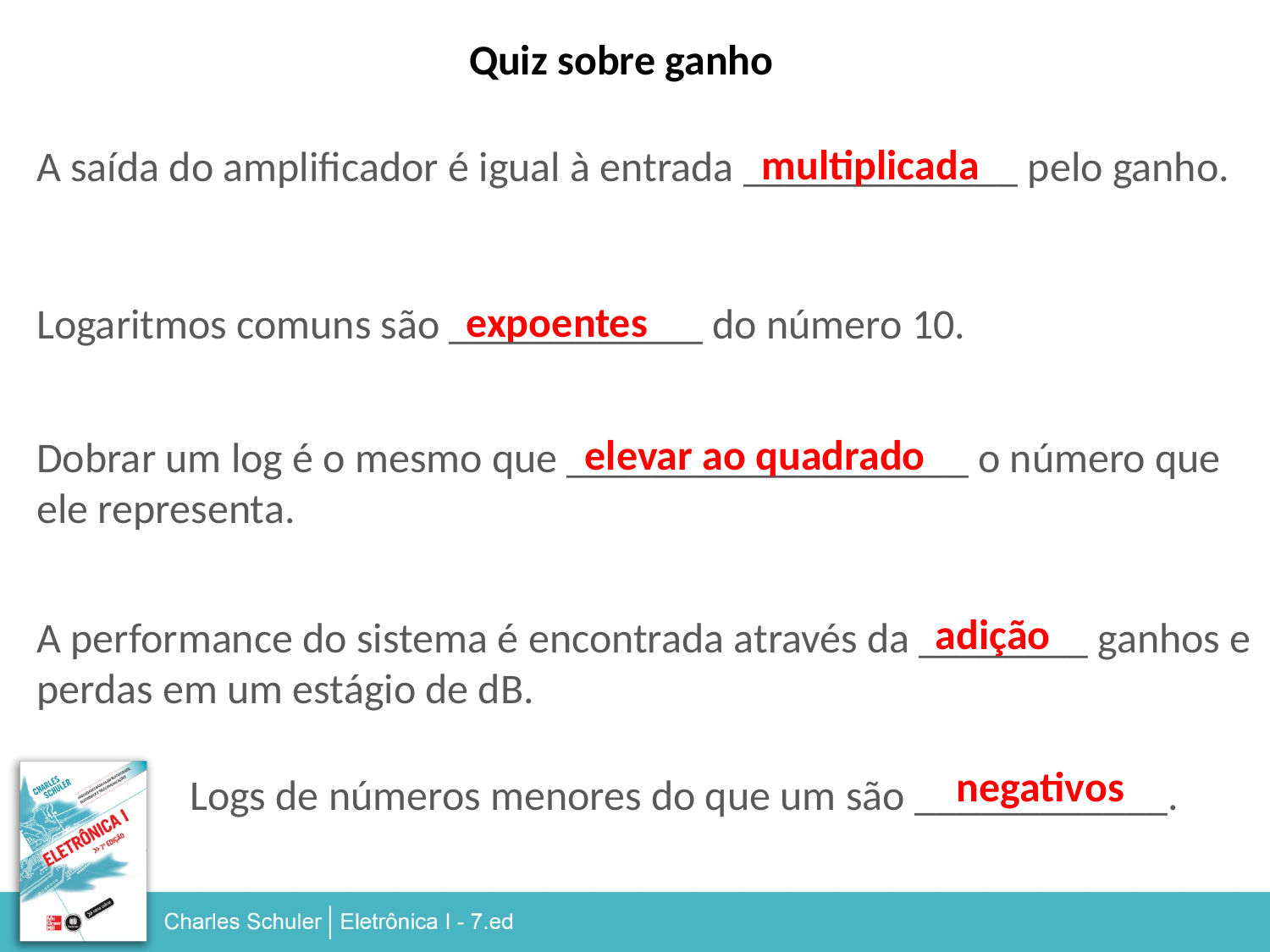

Quiz sobre ganho
multiplicada
A saída do amplificador é igual à entrada _____________ pelo ganho.

expoentes
Logaritmos comuns são ____________ do número 10.
elevar ao quadrado
Dobrar um log é o mesmo que ___________________ o número que ele representa.
adição
A performance do sistema é encontrada através da ________ ganhos e perdas em um estágio de dB.
negativos
Logs de números menores do que um são ____________.